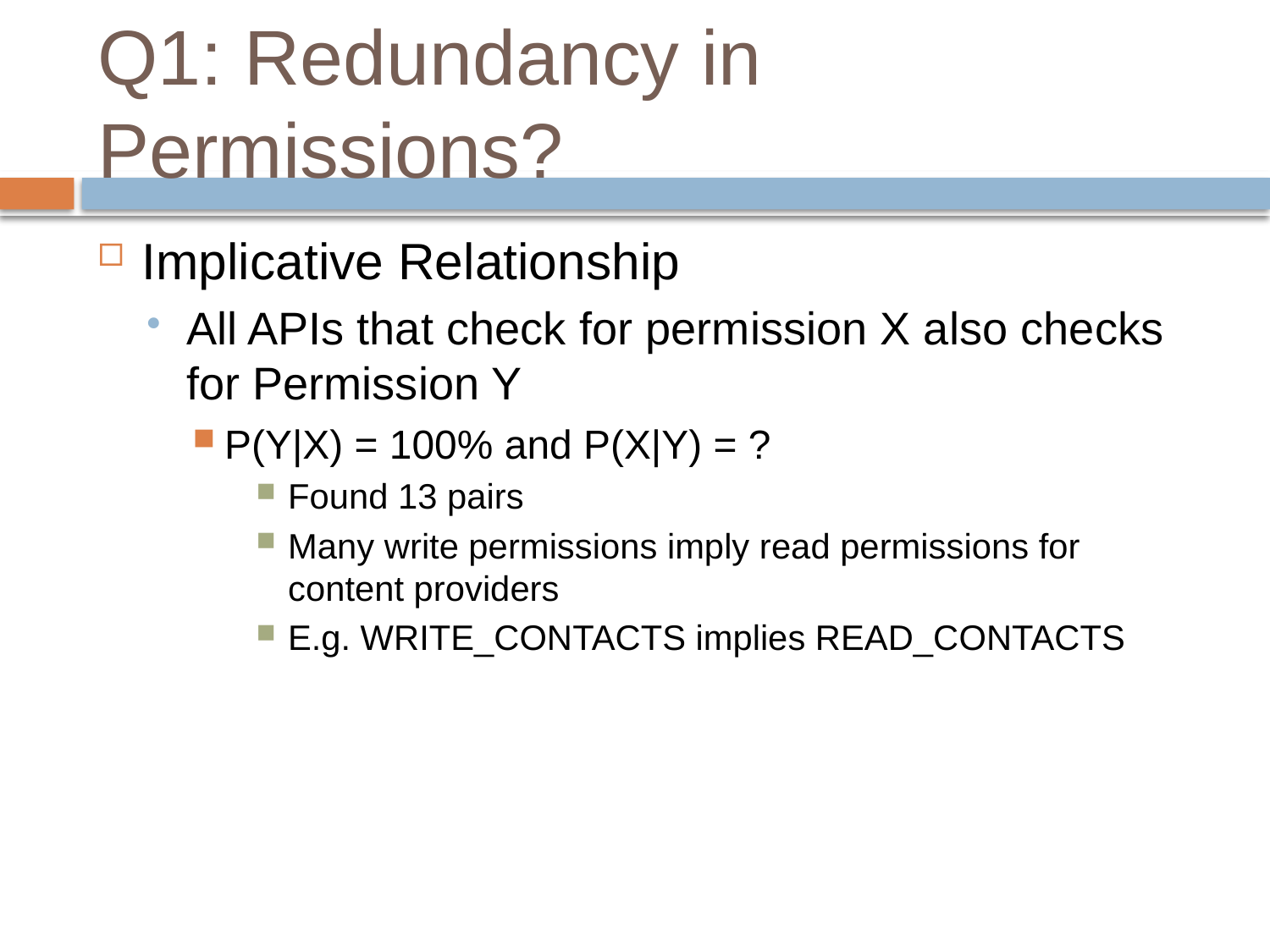

# Q1: Redundancy in Permissions?
Implicative Relationship
All APIs that check for permission X also checks for Permission Y
P(Y|X) = 100% and P(X|Y) = ?
Found 13 pairs
Many write permissions imply read permissions for content providers
E.g. WRITE_CONTACTS implies READ_CONTACTS